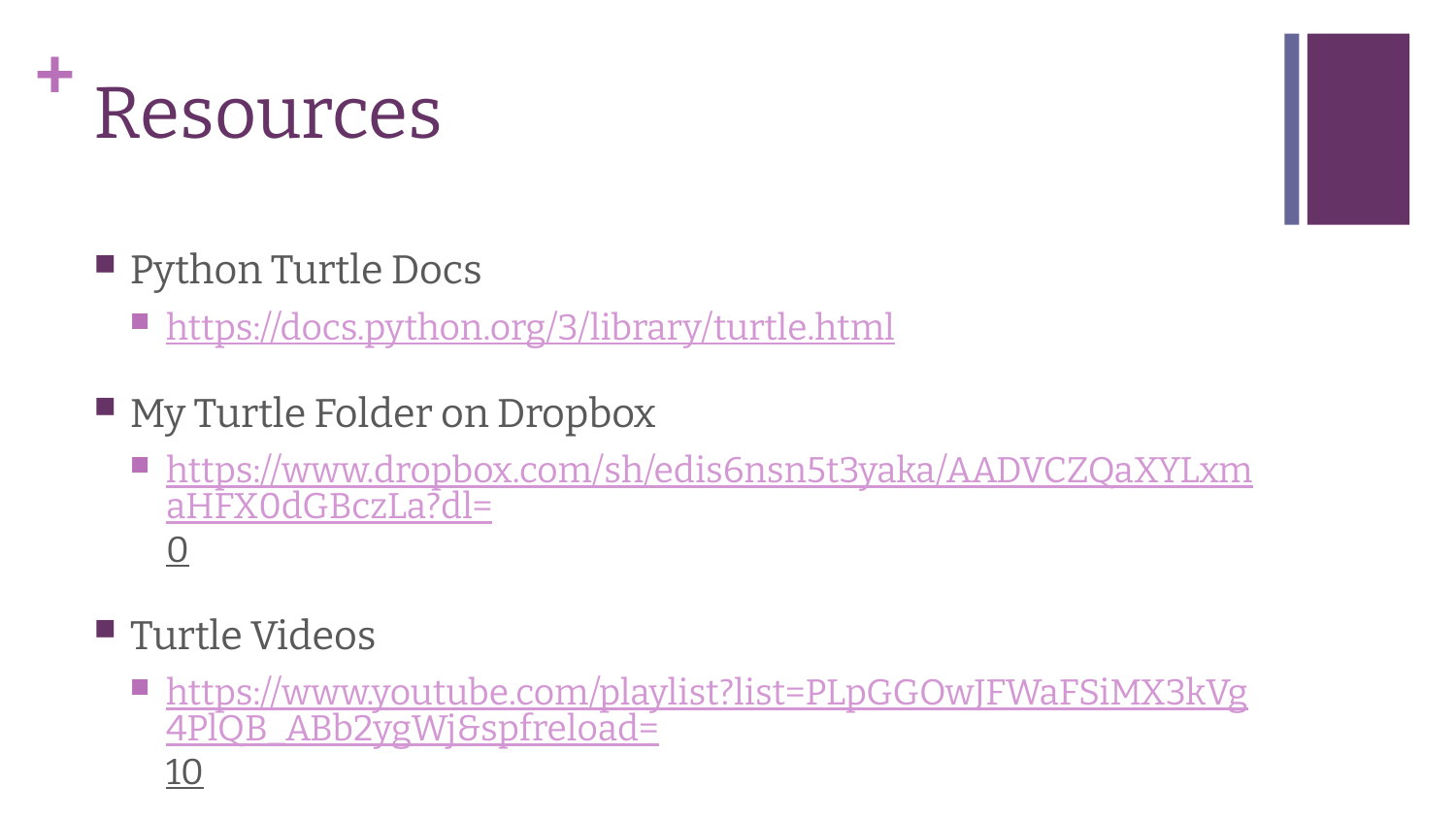

# Resources
Python Turtle Docs
https://docs.python.org/3/library/turtle.html
My Turtle Folder on Dropbox
https://www.dropbox.com/sh/edis6nsn5t3yaka/AADVCZQaXYLxmaHFX0dGBczLa?dl=0
Turtle Videos
https://www.youtube.com/playlist?list=PLpGGOwJFWaFSiMX3kVg4PlQB_ABb2ygWj&spfreload=10